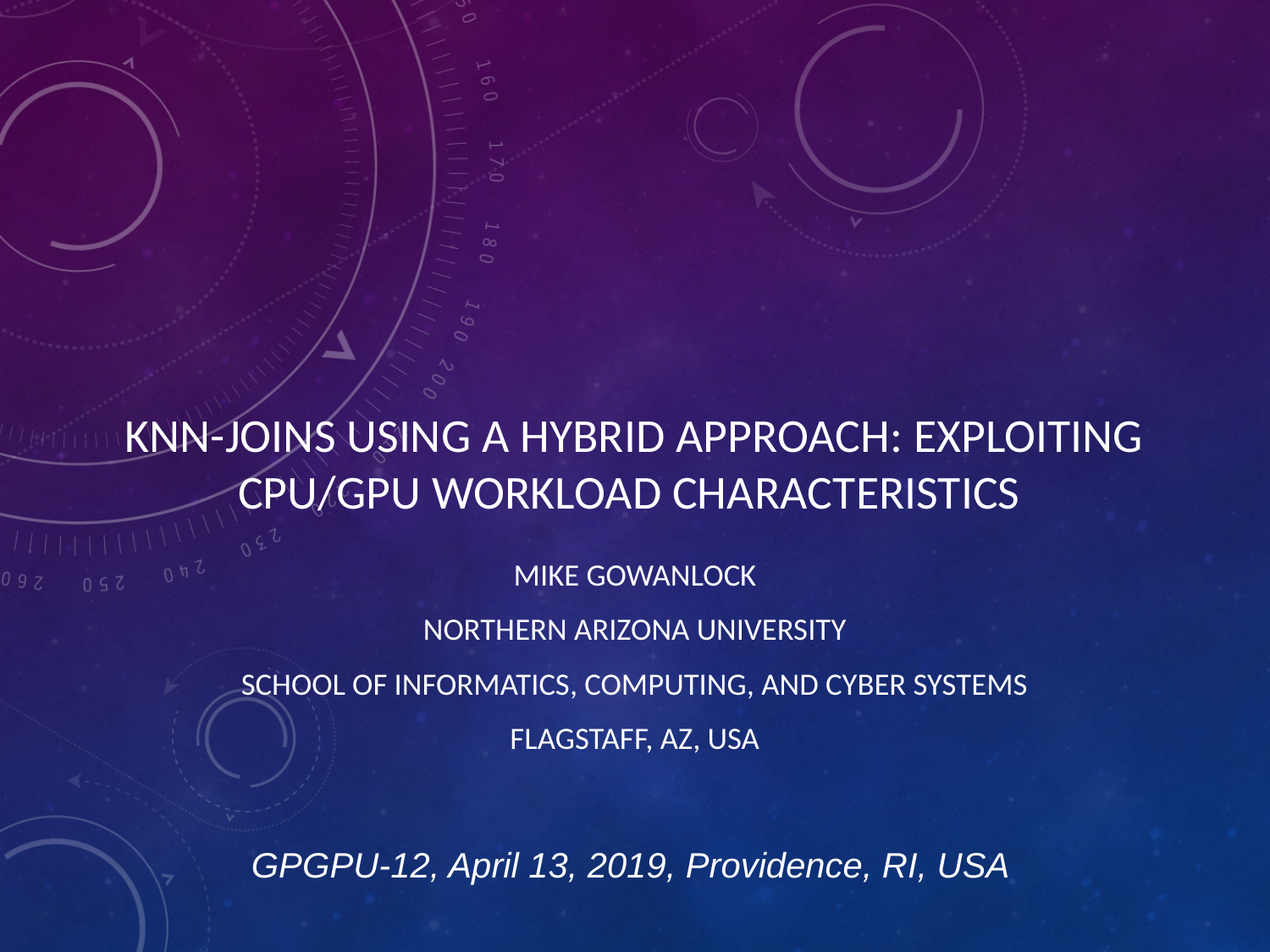

# KNN-Joins Using a Hybrid Approach: Exploiting CPU/GPU Workload Characteristics
Mike Gowanlock
Northern Arizona university
School of informatics, computing, and cyber systems
Flagstaff, AZ, USA
GPGPU-12, April 13, 2019, Providence, RI, USA